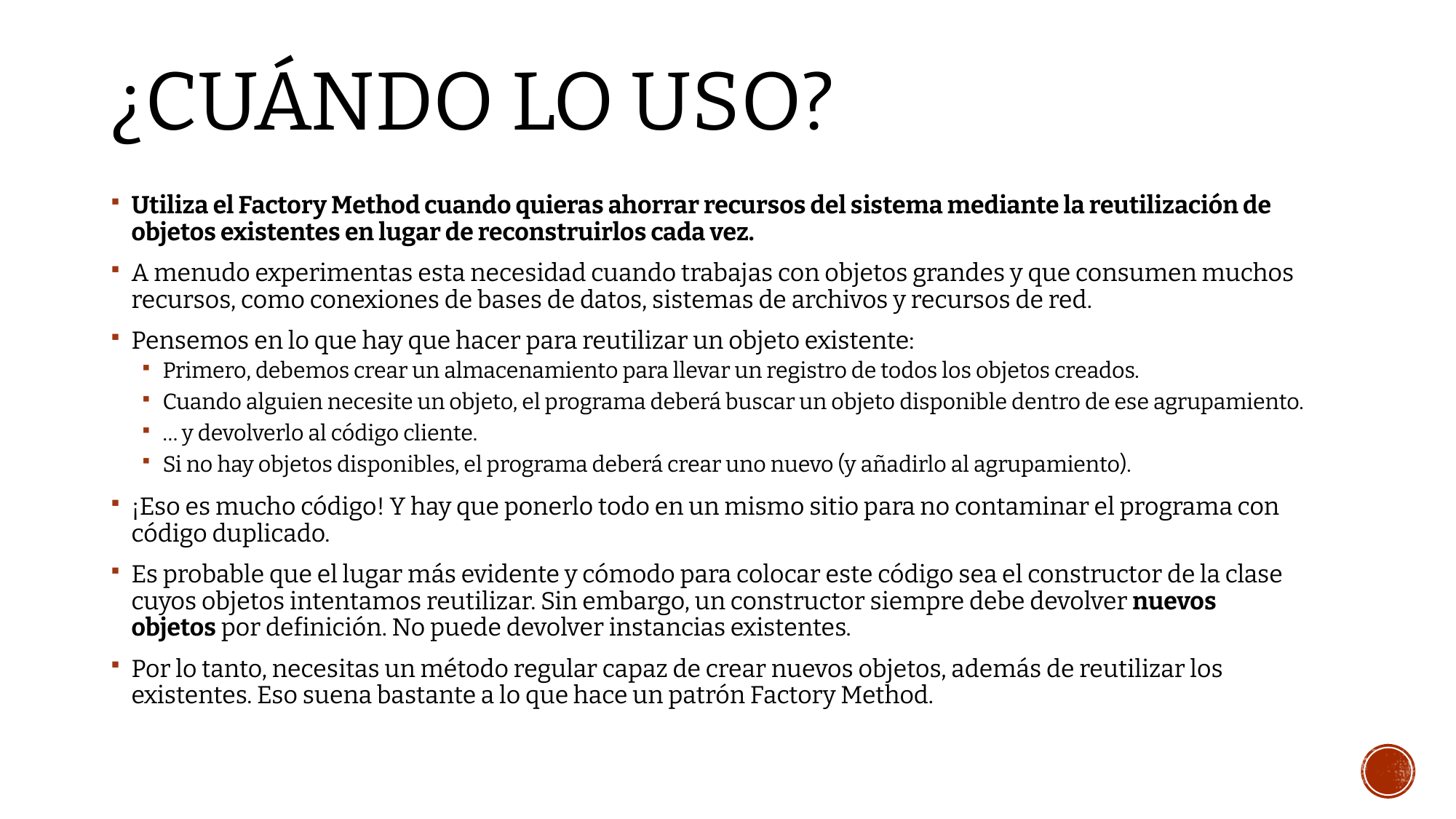

# ¿Cuándo lo uso?
Utiliza el Factory Method cuando quieras ahorrar recursos del sistema mediante la reutilización de objetos existentes en lugar de reconstruirlos cada vez.
A menudo experimentas esta necesidad cuando trabajas con objetos grandes y que consumen muchos recursos, como conexiones de bases de datos, sistemas de archivos y recursos de red.
Pensemos en lo que hay que hacer para reutilizar un objeto existente:
Primero, debemos crear un almacenamiento para llevar un registro de todos los objetos creados.
Cuando alguien necesite un objeto, el programa deberá buscar un objeto disponible dentro de ese agrupamiento.
… y devolverlo al código cliente.
Si no hay objetos disponibles, el programa deberá crear uno nuevo (y añadirlo al agrupamiento).
¡Eso es mucho código! Y hay que ponerlo todo en un mismo sitio para no contaminar el programa con código duplicado.
Es probable que el lugar más evidente y cómodo para colocar este código sea el constructor de la clase cuyos objetos intentamos reutilizar. Sin embargo, un constructor siempre debe devolver nuevos objetos por definición. No puede devolver instancias existentes.
Por lo tanto, necesitas un método regular capaz de crear nuevos objetos, además de reutilizar los existentes. Eso suena bastante a lo que hace un patrón Factory Method.